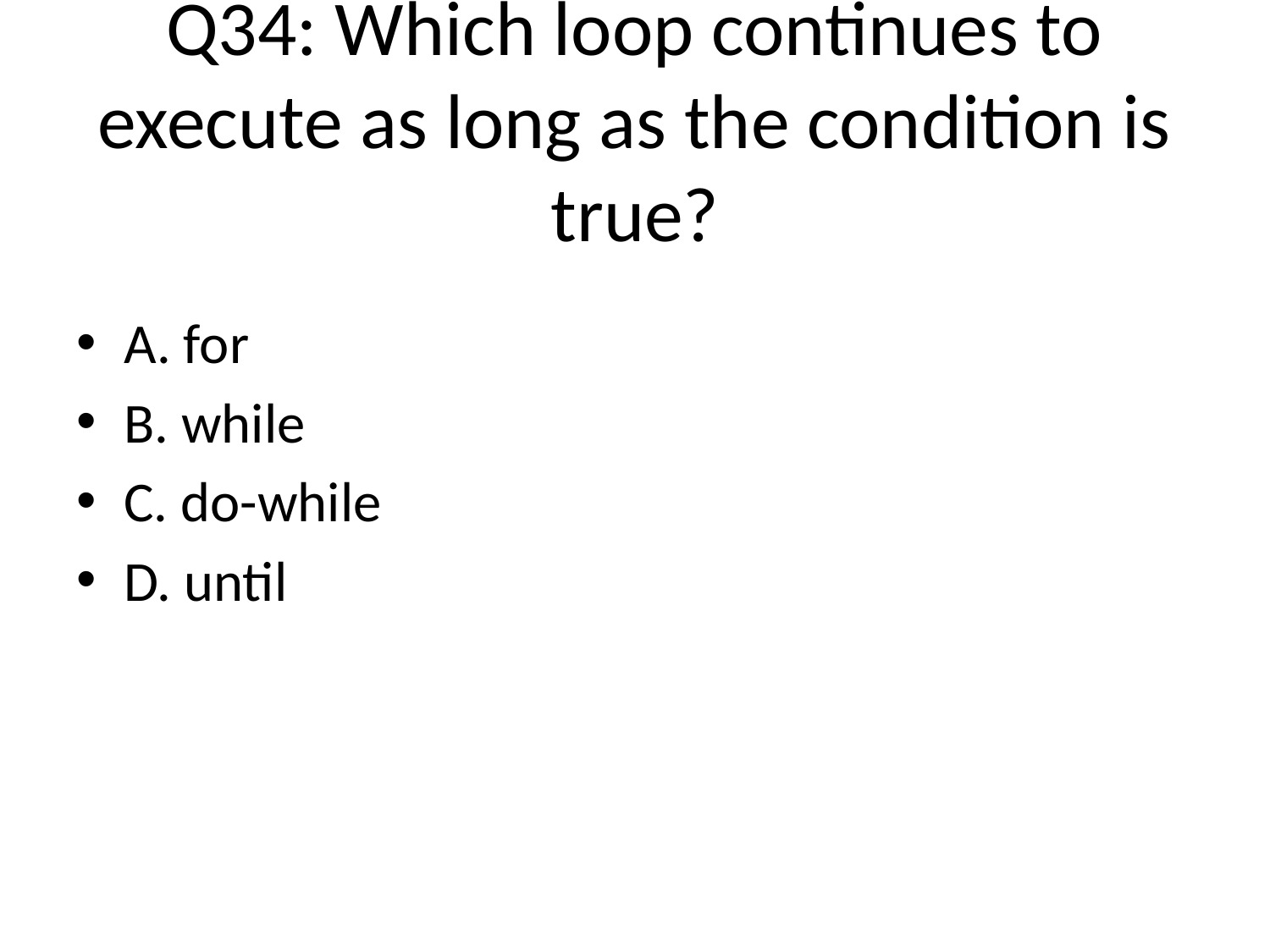

# Q34: Which loop continues to execute as long as the condition is true?

A. for
B. while
C. do-while
D. until